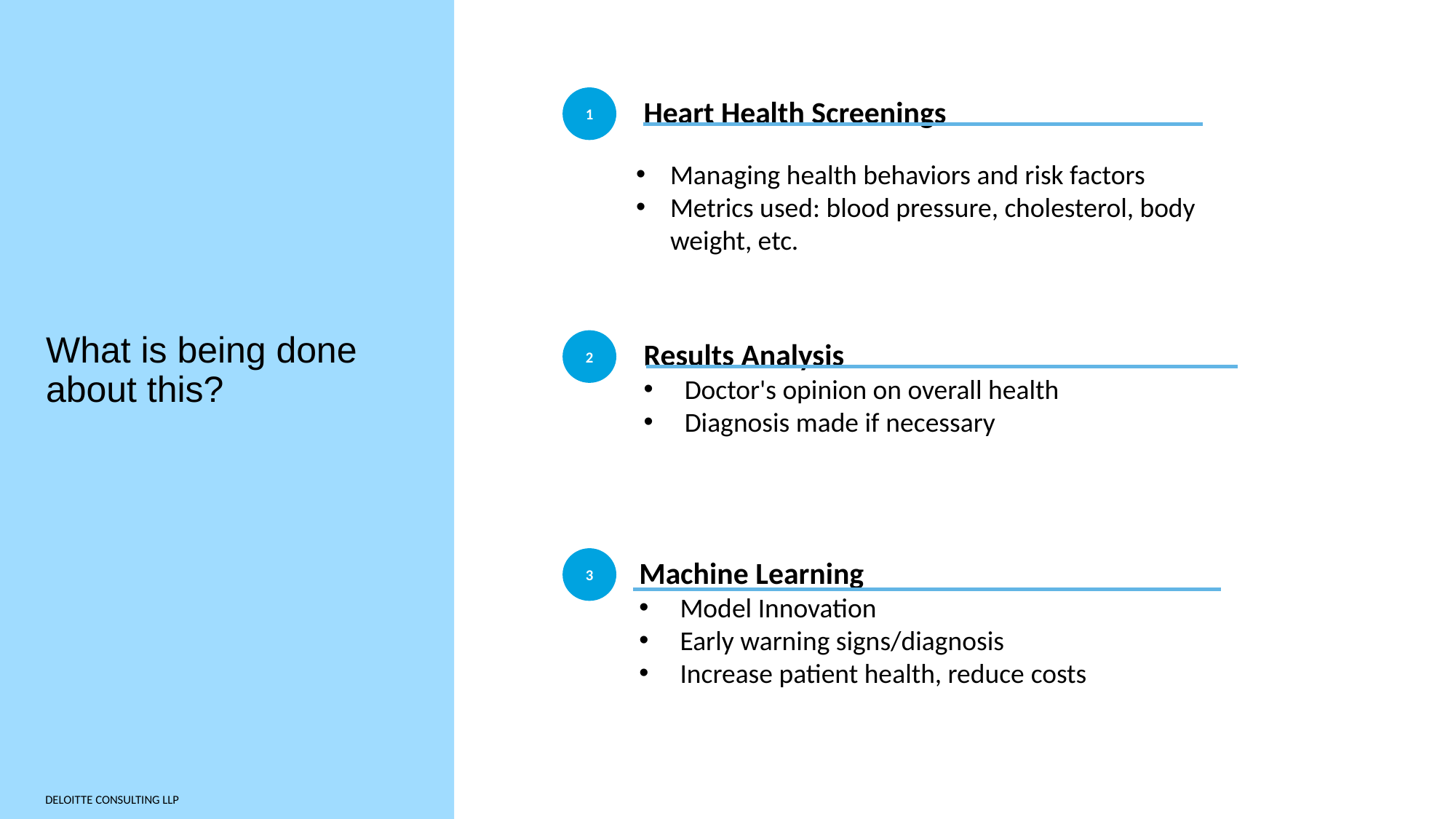

1
Heart Health Screenings
Results Analysis
Doctor's opinion on overall health
Diagnosis made if necessary
2
Machine Learning
Model Innovation
Early warning signs/diagnosis
Increase patient health, reduce costs

3
Managing health behaviors and risk factors
Metrics used: blood pressure, cholesterol, body weight, etc.
# What is being done about this?
DELOITTE CONSULTING LLP